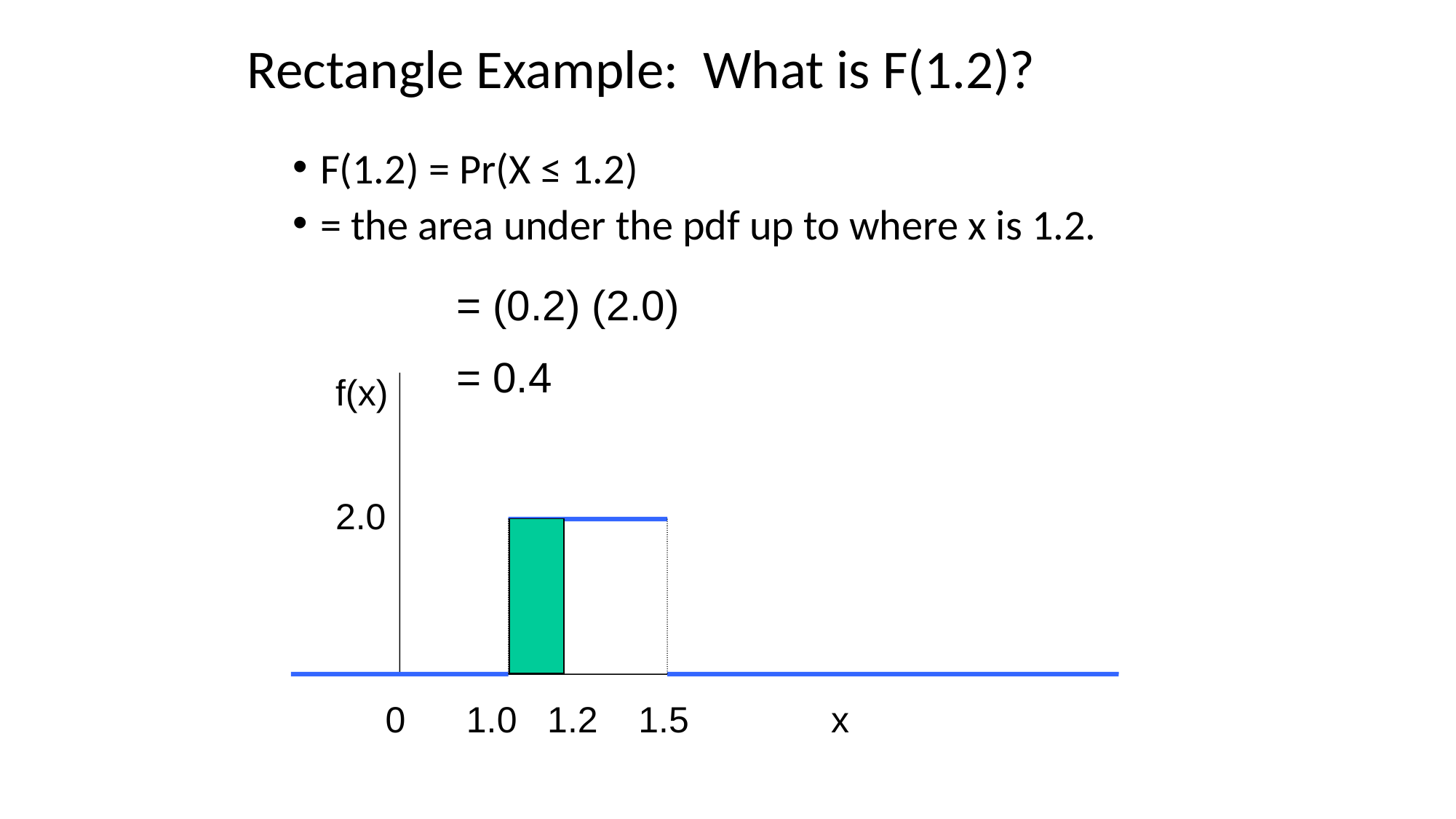

# Rectangle Example:  What is F(1.2)?
F(1.2) = Pr(X ≤ 1.2)
= the area under the pdf up to where x is 1.2.
= (0.2) (2.0)
= 0.4
f(x)

2.0

0      1.0   1.2    1.5              x